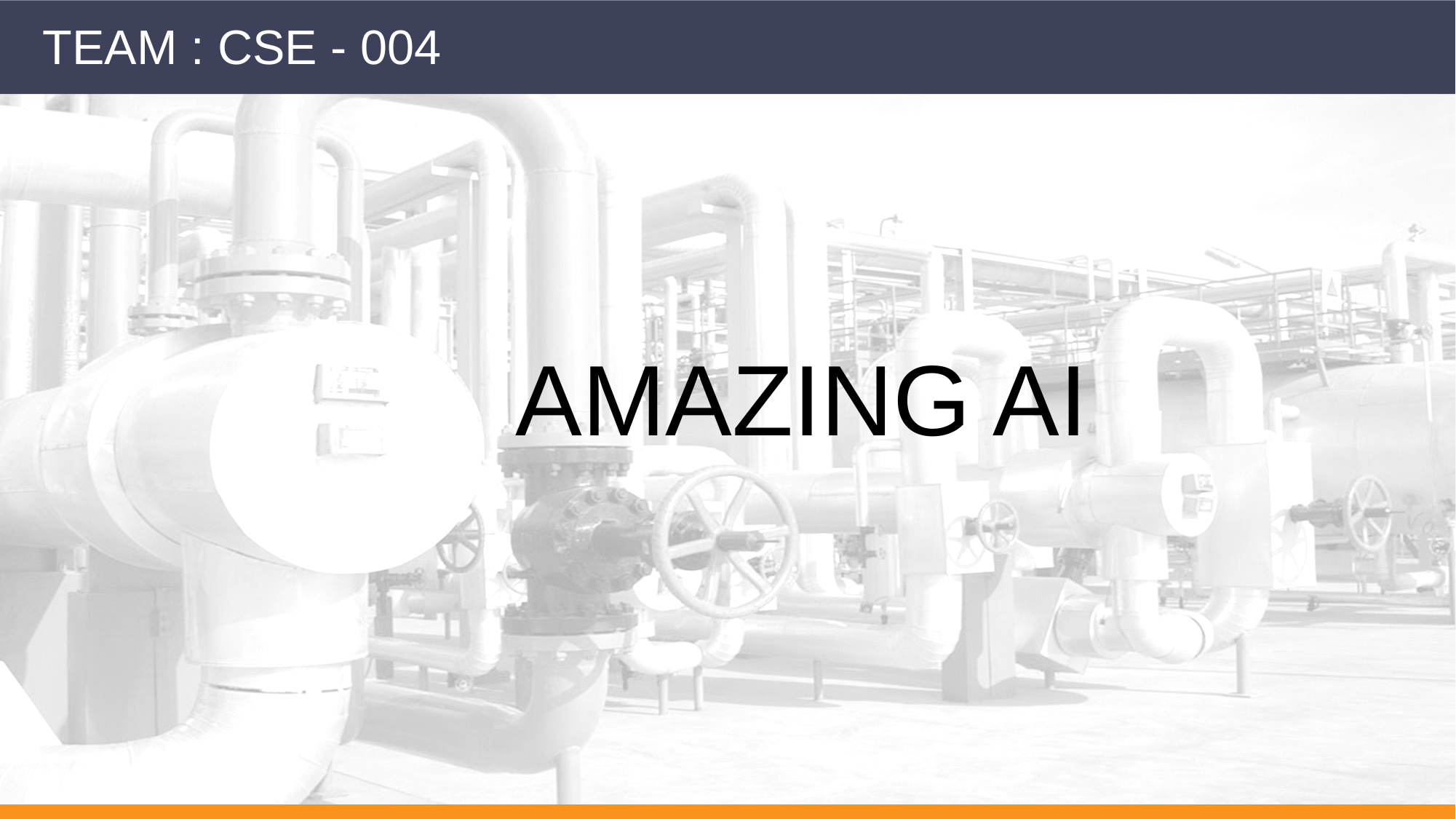

# TEAM : CSE - 004

                                        AMAZING AI